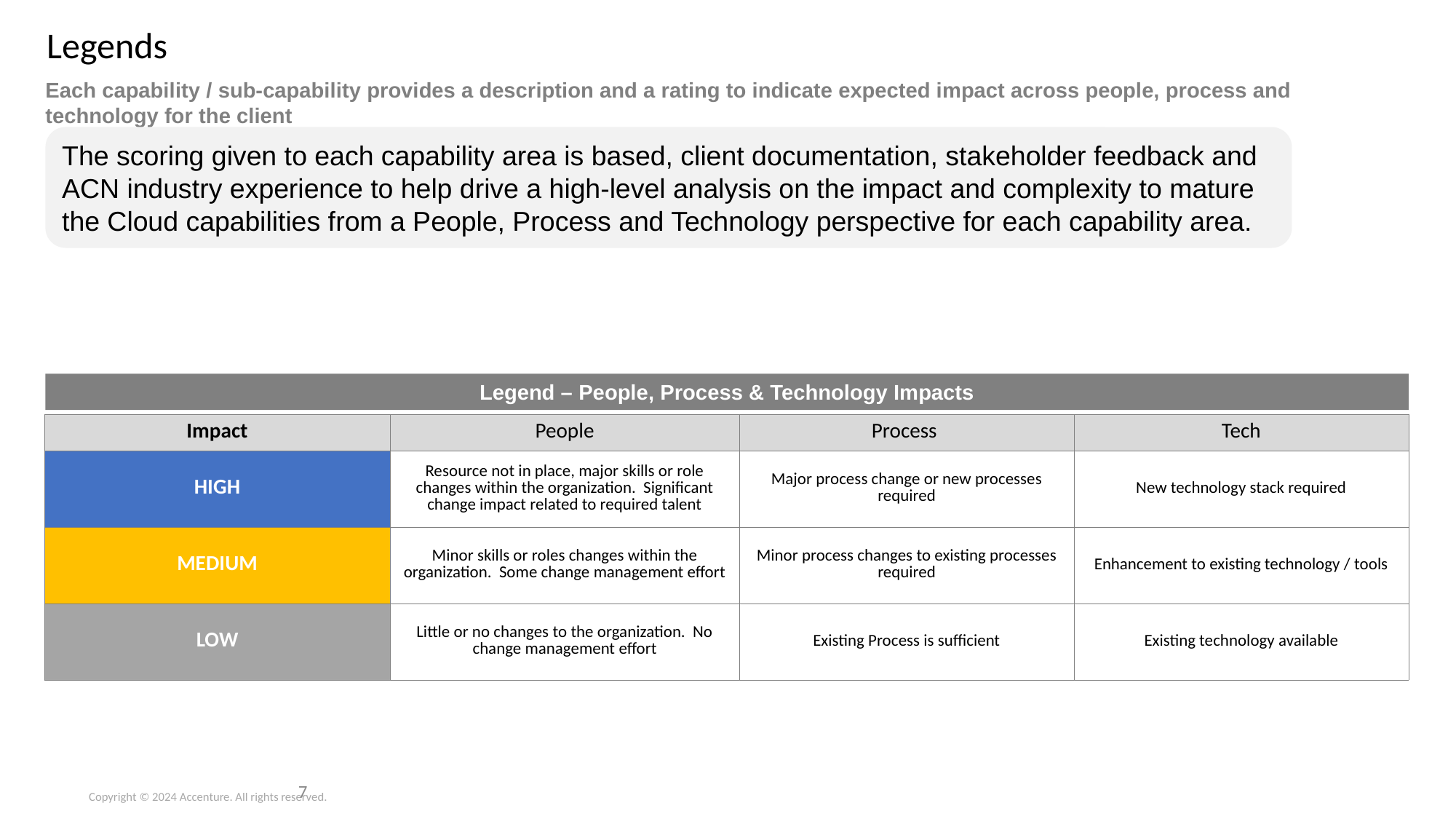

# Legends
Each capability / sub-capability provides a description and a rating to indicate expected impact across people, process and technology for the client
The scoring given to each capability area is based, client documentation, stakeholder feedback and ACN industry experience to help drive a high-level analysis on the impact and complexity to mature the Cloud capabilities from a People, Process and Technology perspective for each capability area.
Legend – People, Process & Technology Impacts
| Impact | People | Process | Tech |
| --- | --- | --- | --- |
| HIGH | Resource not in place, major skills or role changes within the organization. Significant change impact related to required talent | Major process change or new processes required | New technology stack required |
| MEDIUM | Minor skills or roles changes within the organization. Some change management effort | Minor process changes to existing processes required | Enhancement to existing technology / tools |
| LOW | Little or no changes to the organization. No change management effort | Existing Process is sufficient | Existing technology available |
7
Copyright © 2024 Accenture. All rights reserved.